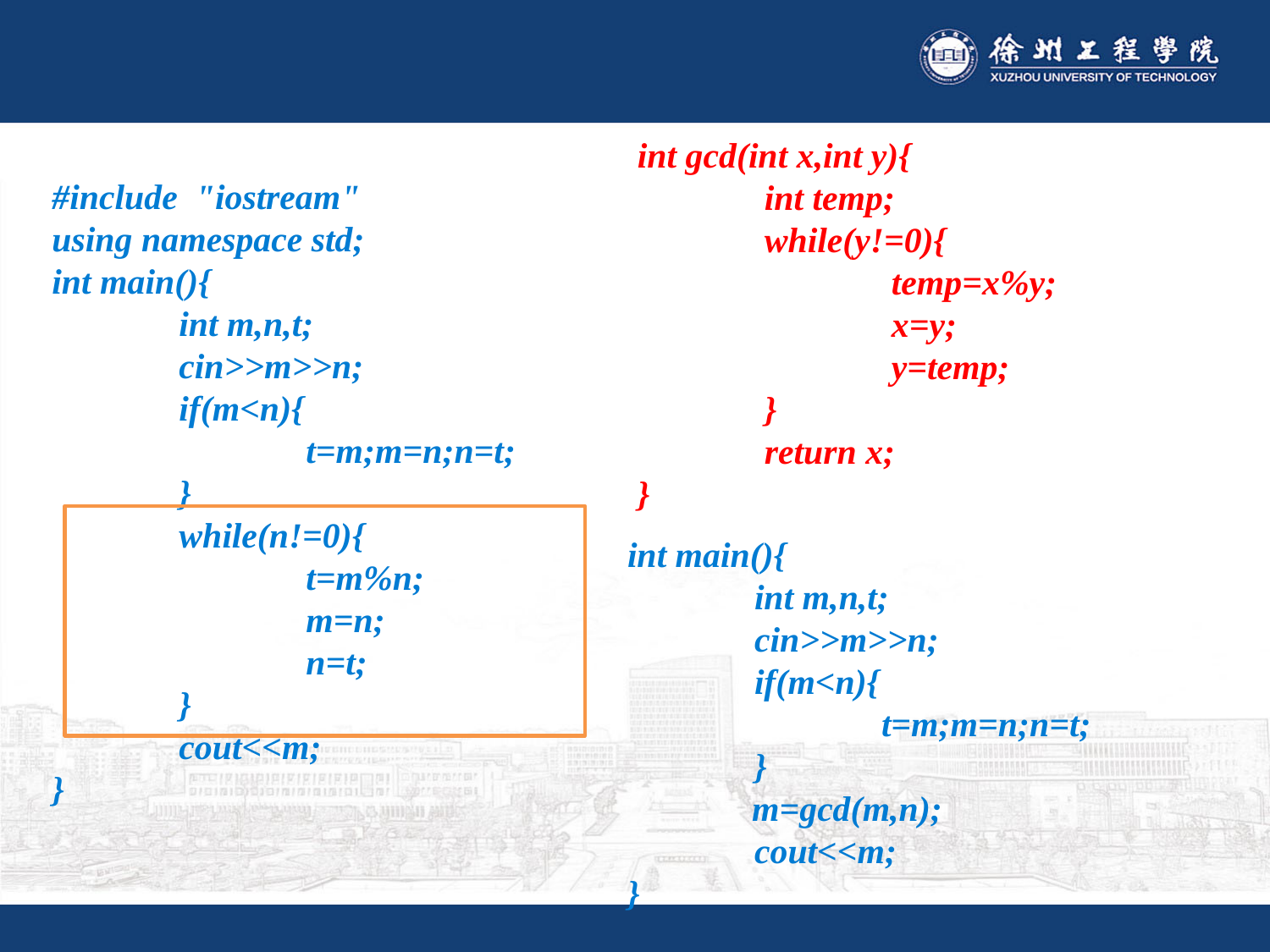

#
int gcd(int x,int y){
	int temp;
	while(y!=0){
		temp=x%y;
		x=y;
		y=temp;
	}
	return x;
}

#include  "iostream"
using namespace std;
int main(){
	int m,n,t;
	cin>>m>>n;
	if(m<n){
		t=m;m=n;n=t;
	}
	while(n!=0){
		t=m%n;
		m=n;
		n=t;
	}
	cout<<m;
}

int main(){
	int m,n,t;
	cin>>m>>n;
	if(m<n){
		t=m;m=n;n=t;
	}
              m=gcd(m,n);
	cout<<m;
}